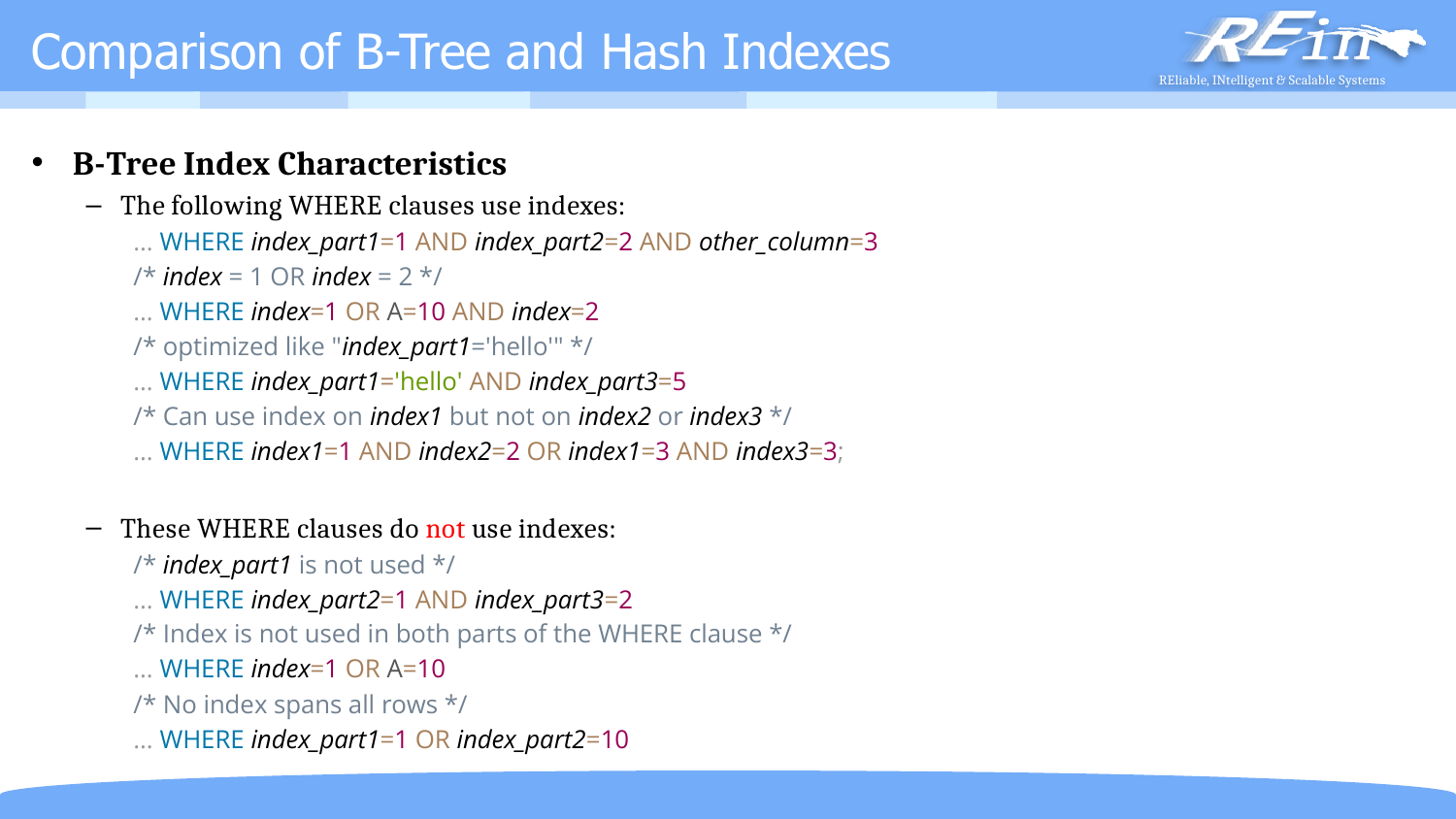

# Comparison of B-Tree and Hash Indexes
B-Tree Index Characteristics
The following WHERE clauses use indexes:
... WHERE index_part1=1 AND index_part2=2 AND other_column=3
/* index = 1 OR index = 2 */
... WHERE index=1 OR A=10 AND index=2
/* optimized like "index_part1='hello'" */
... WHERE index_part1='hello' AND index_part3=5
/* Can use index on index1 but not on index2 or index3 */
... WHERE index1=1 AND index2=2 OR index1=3 AND index3=3;

These WHERE clauses do not use indexes:
/* index_part1 is not used */
... WHERE index_part2=1 AND index_part3=2
/* Index is not used in both parts of the WHERE clause */
... WHERE index=1 OR A=10
/* No index spans all rows */
... WHERE index_part1=1 OR index_part2=10

22